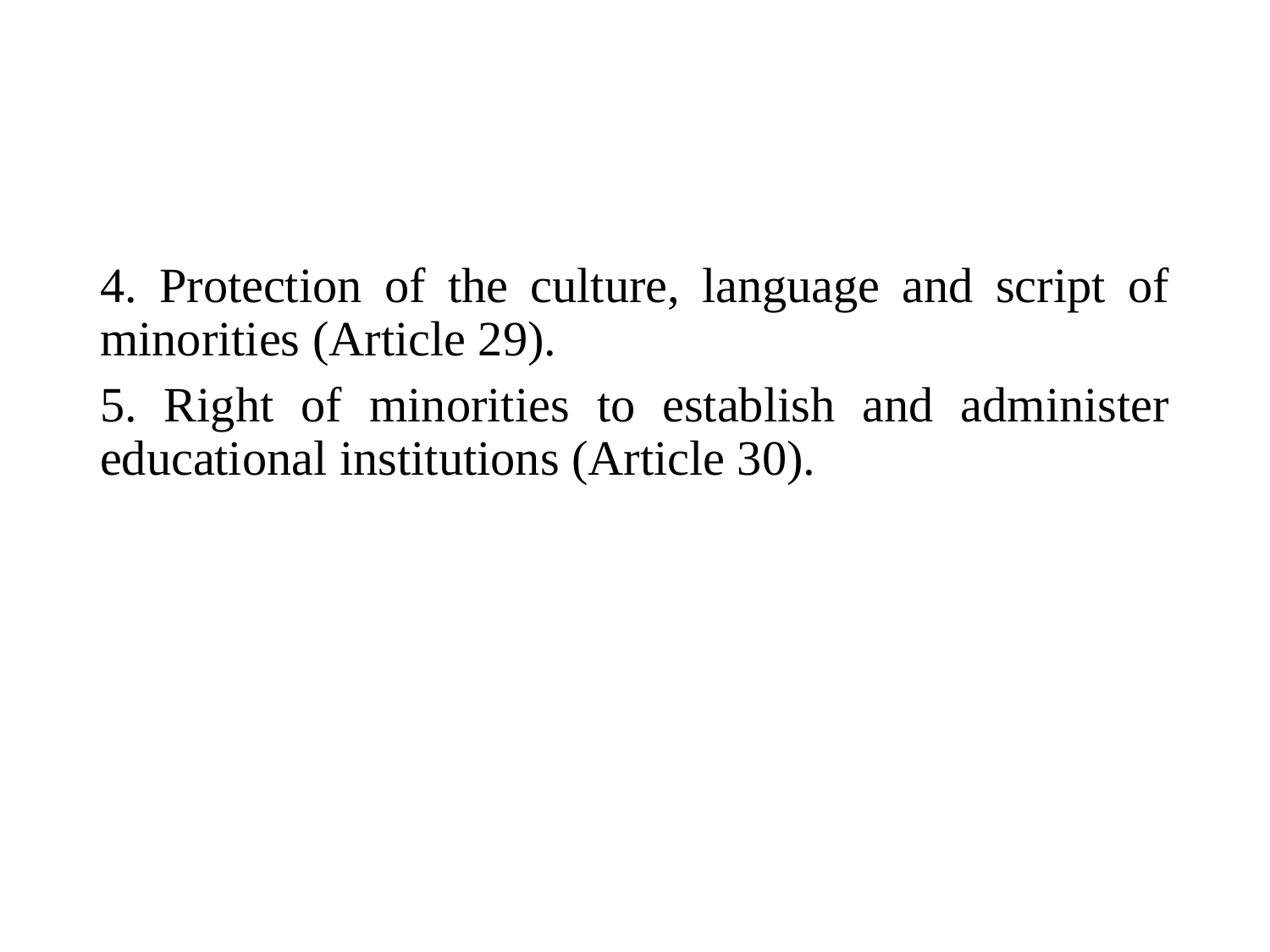

4. Protection of the culture, language and script of minorities (Article 29).
5. Right of minorities to establish and administer educational institutions (Article 30).